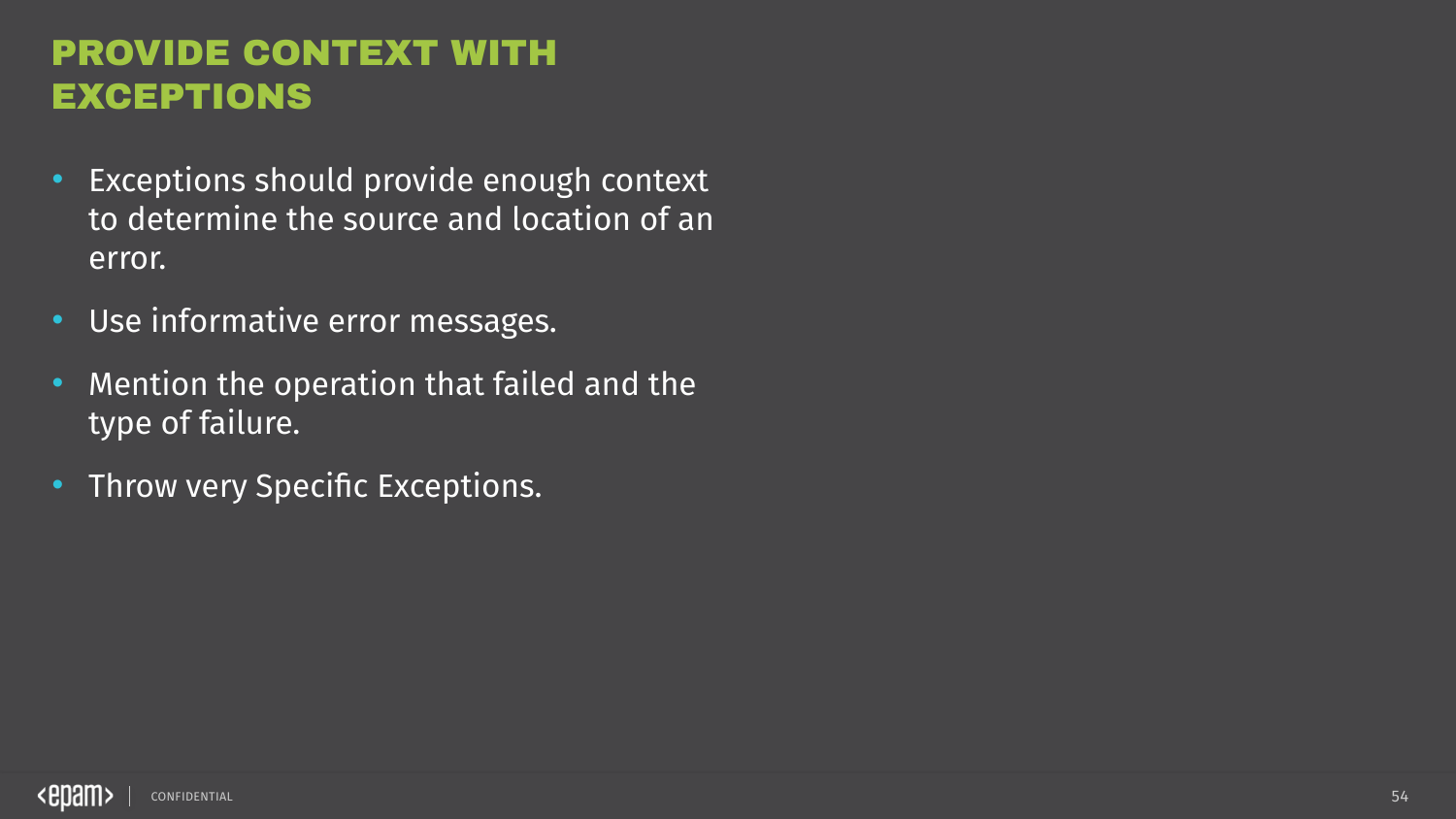

Provide Context with Exceptions
Exceptions should provide enough context to determine the source and location of an error.
Use informative error messages.
Mention the operation that failed and the type of failure.
Throw very Specific Exceptions.